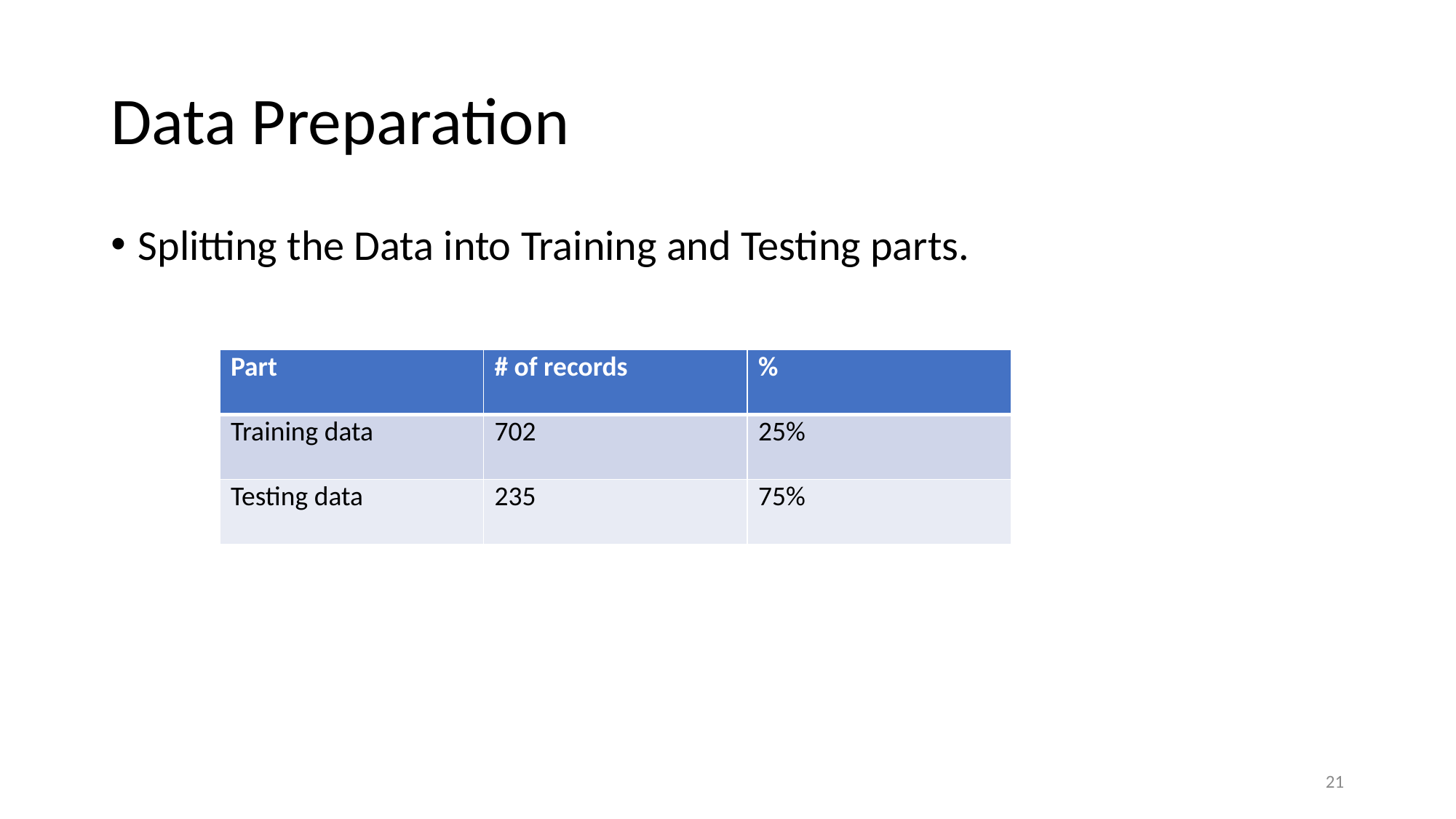

# Data Preparation
Splitting the Data into Training and Testing parts.
| Part | # of records | % |
| --- | --- | --- |
| Training data | 702 | 25% |
| Testing data | 235 | 75% |
21